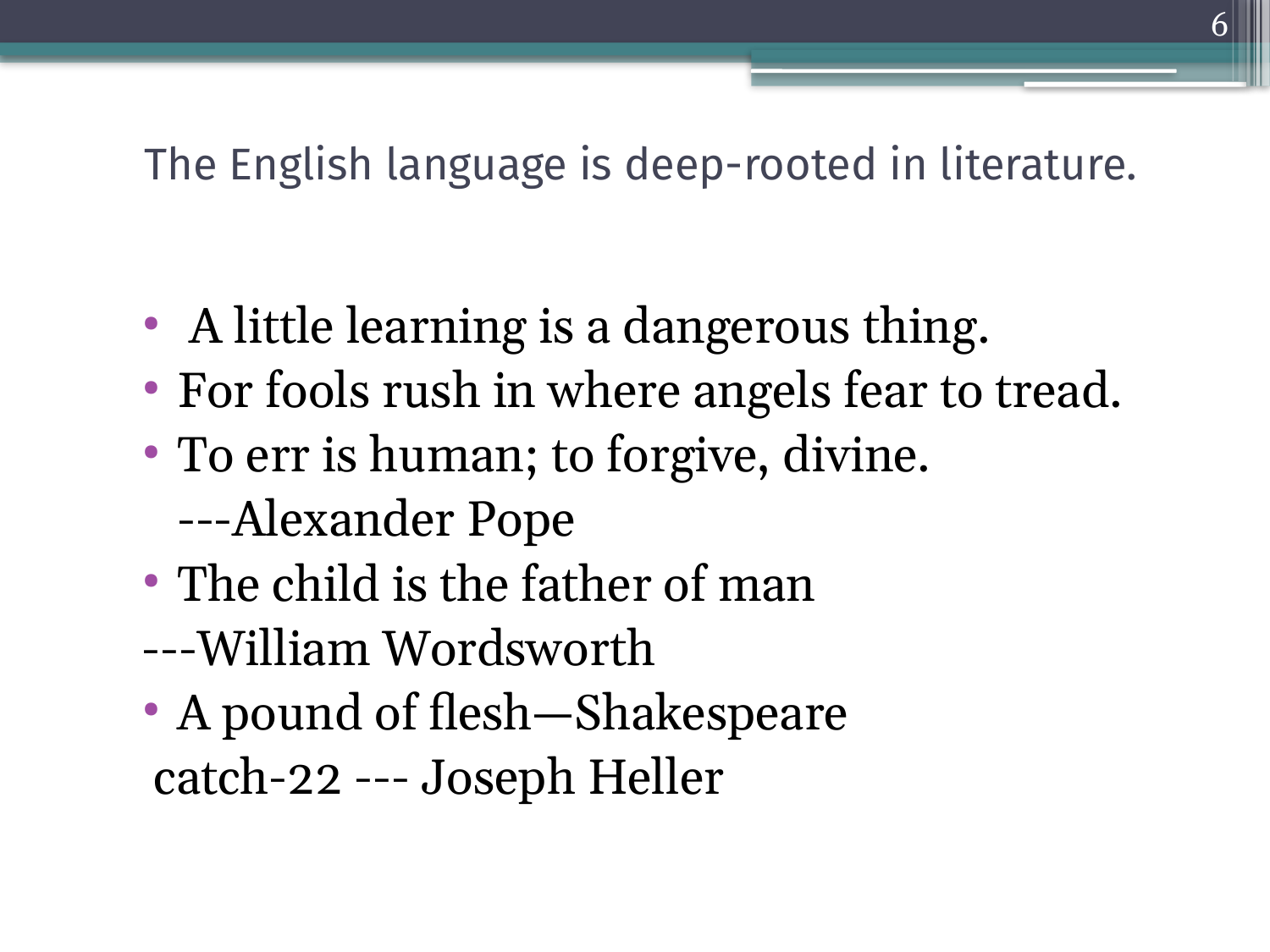

6
# The English language is deep-rooted in literature.
 A little learning is a dangerous thing.
For fools rush in where angels fear to tread.
To err is human; to forgive, divine.
   ---Alexander Pope
The child is the father of man
---William Wordsworth
A pound of flesh—Shakespeare
 catch-22 --- Joseph Heller